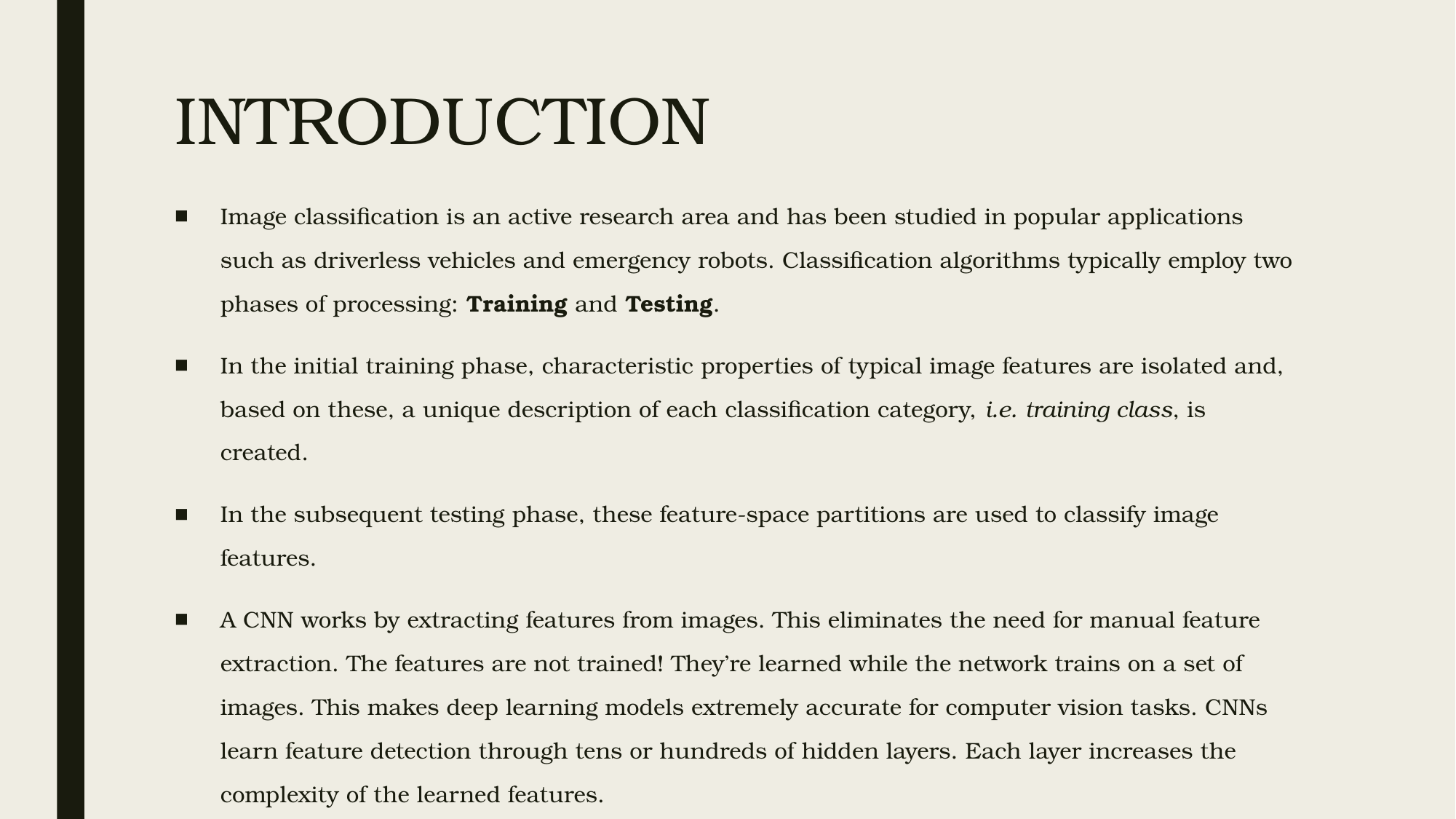

# INTRODUCTION
Image classification is an active research area and has been studied in popular applications such as driverless vehicles and emergency robots. Classification algorithms typically employ two phases of processing: Training and Testing.
In the initial training phase, characteristic properties of typical image features are isolated and, based on these, a unique description of each classification category, i.e. training class, is created.
In the subsequent testing phase, these feature-space partitions are used to classify image features.
A CNN works by extracting features from images. This eliminates the need for manual feature extraction. The features are not trained! They’re learned while the network trains on a set of images. This makes deep learning models extremely accurate for computer vision tasks. CNNs learn feature detection through tens or hundreds of hidden layers. Each layer increases the complexity of the learned features.